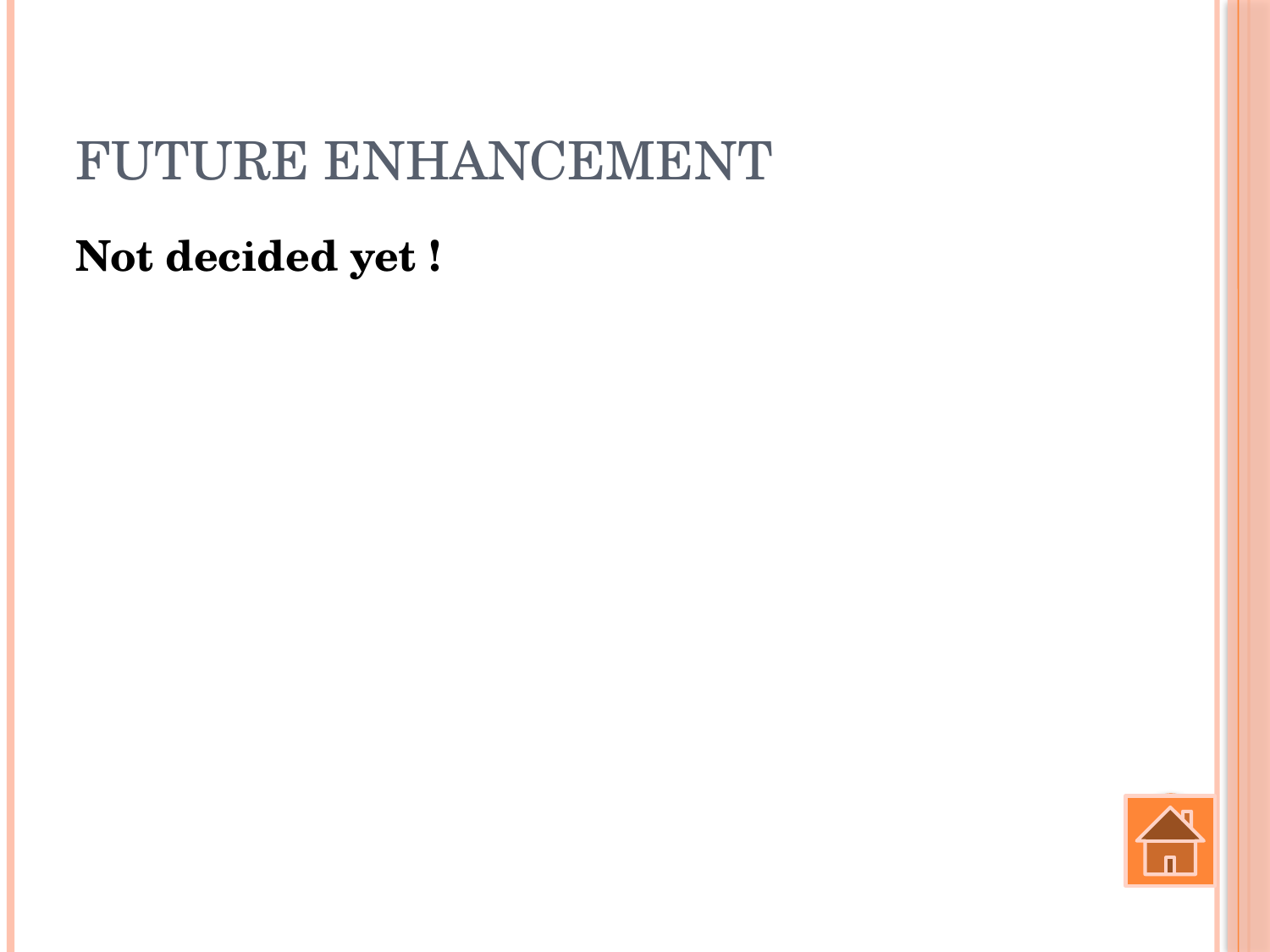

# Future Enhancement
Not decided yet !